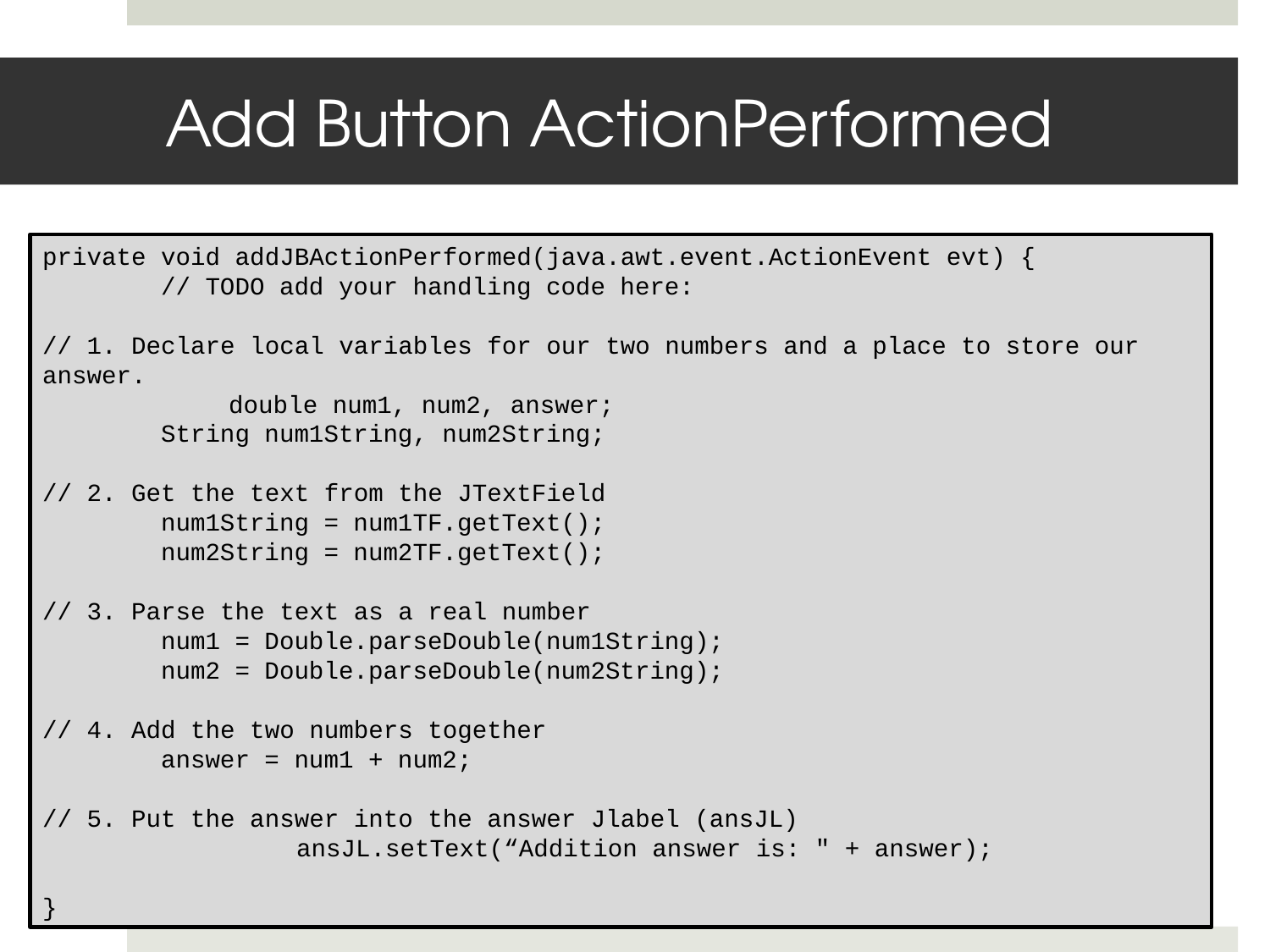

# Add Button ActionPerformed
private void addJBActionPerformed(java.awt.event.ActionEvent evt) {
        // TODO add your handling code here:

// 1. Declare local variables for our two numbers and a place to store our answer.
	    double num1, num2, answer;
        String num1String, num2String;

// 2. Get the text from the JTextField
        num1String = num1TF.getText();
        num2String = num2TF.getText();

// 3. Parse the text as a real number
        num1 = Double.parseDouble(num1String);
        num2 = Double.parseDouble(num2String);

// 4. Add the two numbers together
        answer = num1 + num2;

// 5. Put the answer into the answer Jlabel (ansJL)
		ansJL.setText(“Addition answer is: " + answer);

}